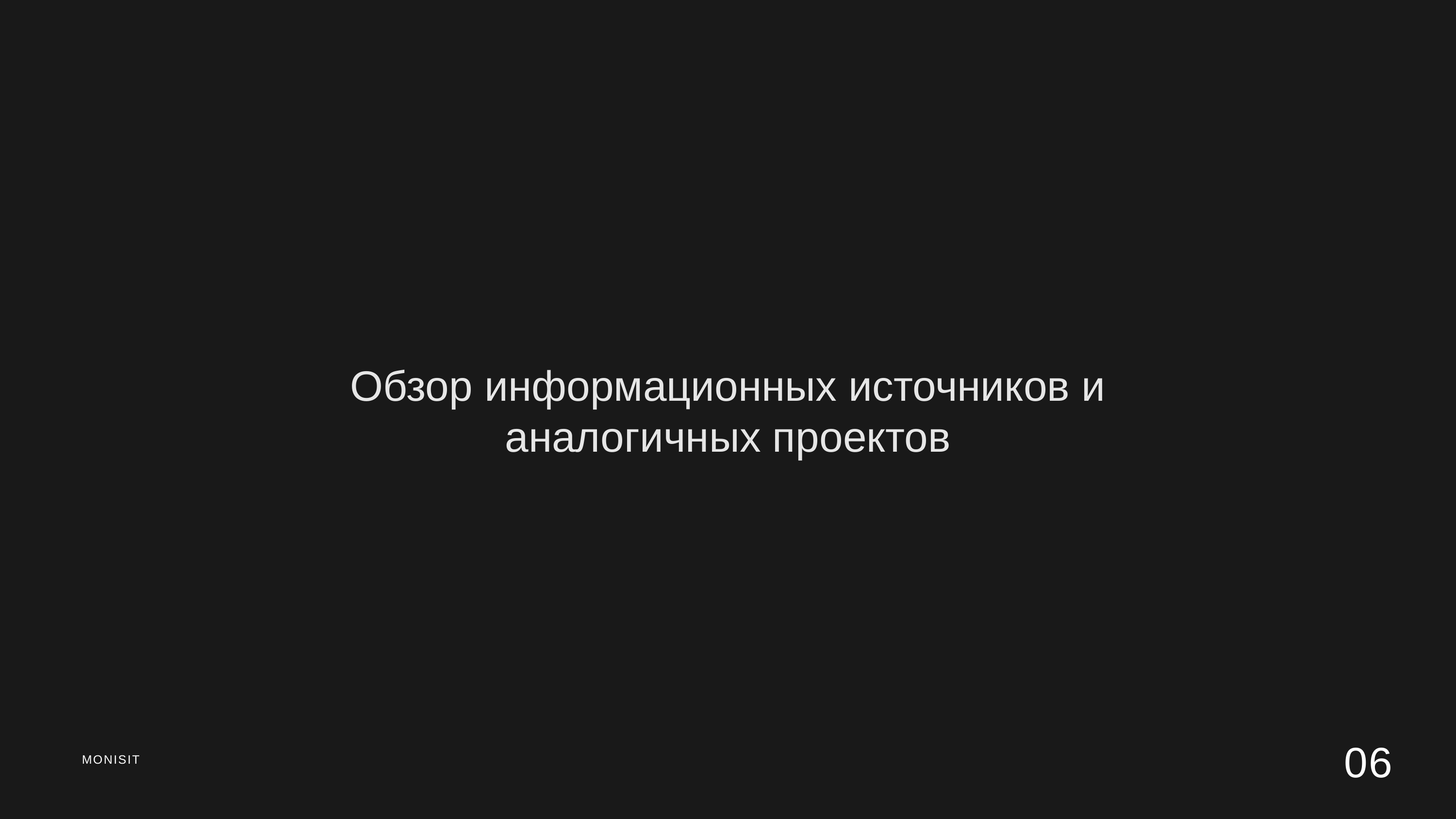

Обзор информационных источников и аналогичных проектов
06
MONISIT